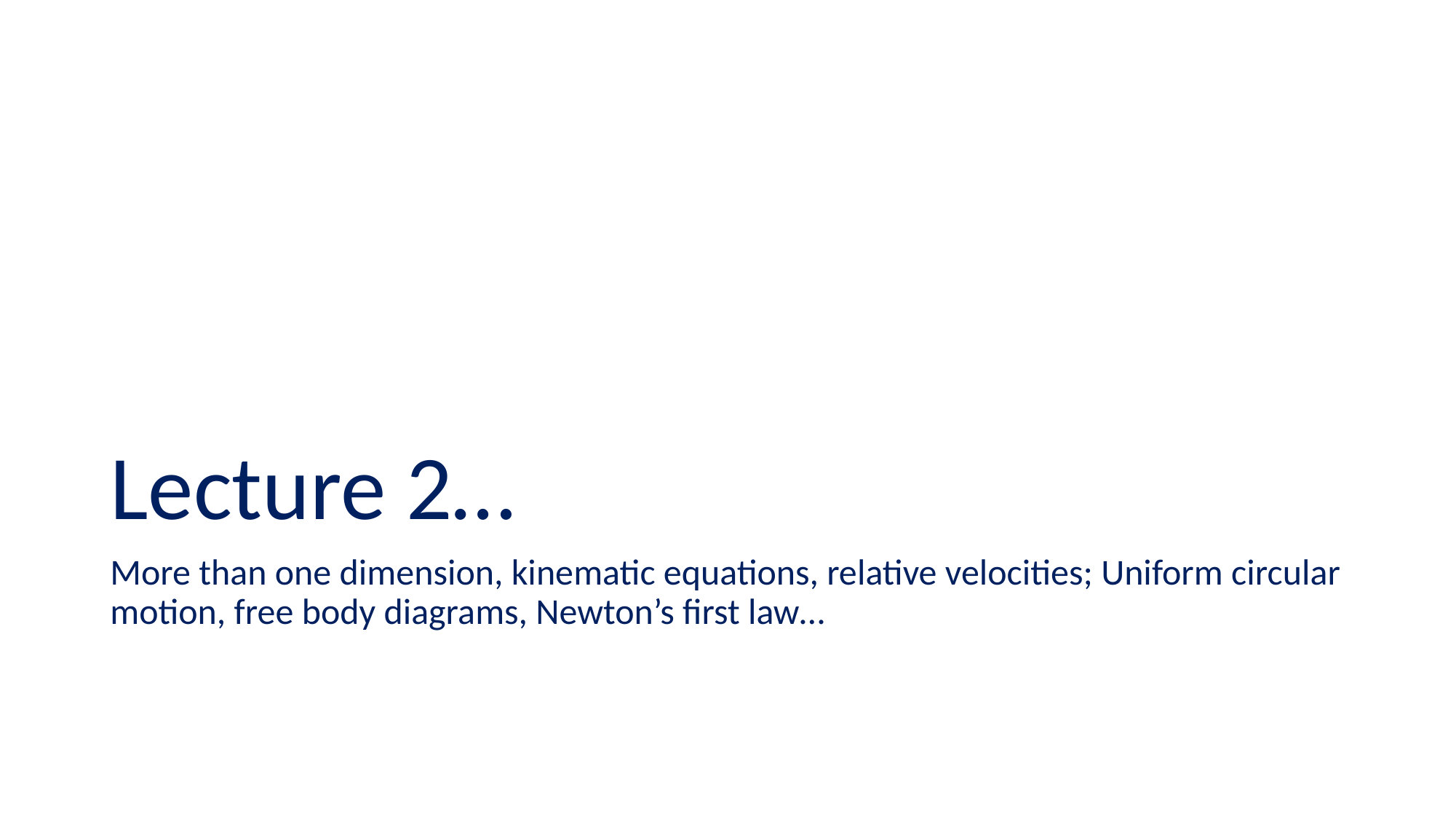

# Lecture 2…
More than one dimension, kinematic equations, relative velocities; Uniform circular motion, free body diagrams, Newton’s first law…